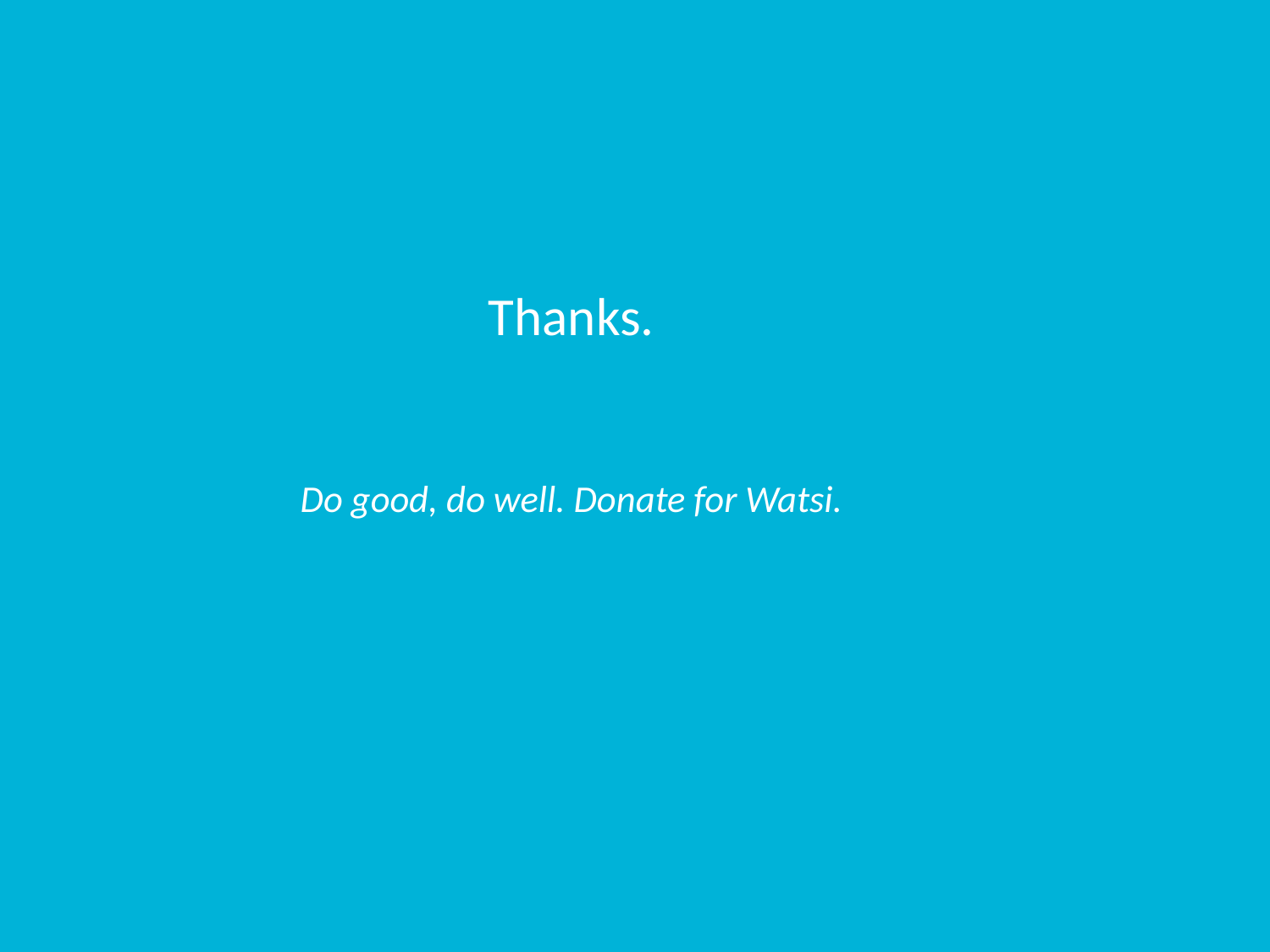

# Thanks. Do good, do well. Donate for Watsi.